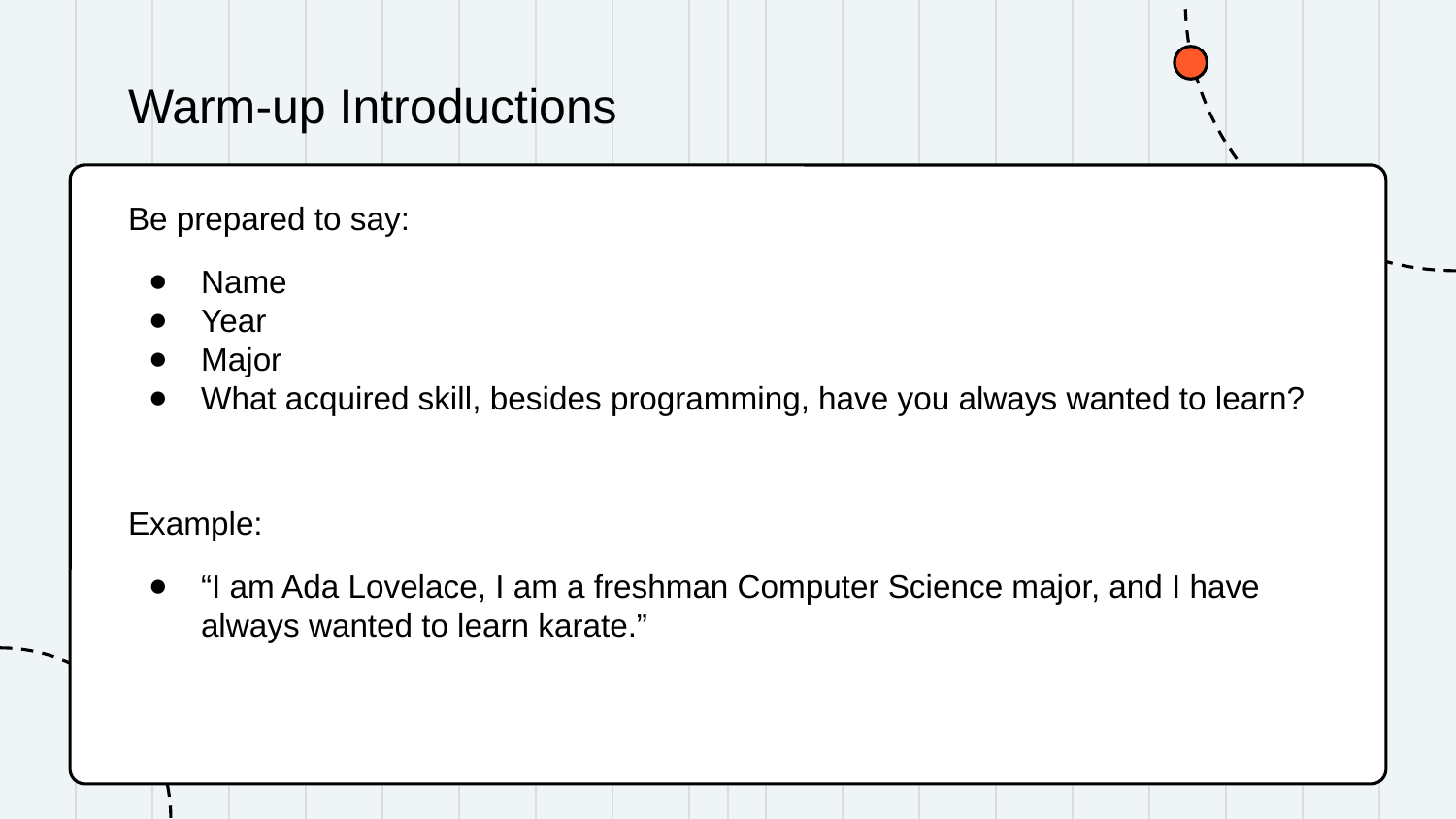

# Warm-up Introductions
Be prepared to say:
Name
Year
Major
What acquired skill, besides programming, have you always wanted to learn?

Example:
“I am Ada Lovelace, I am a freshman Computer Science major, and I have always wanted to learn karate.”